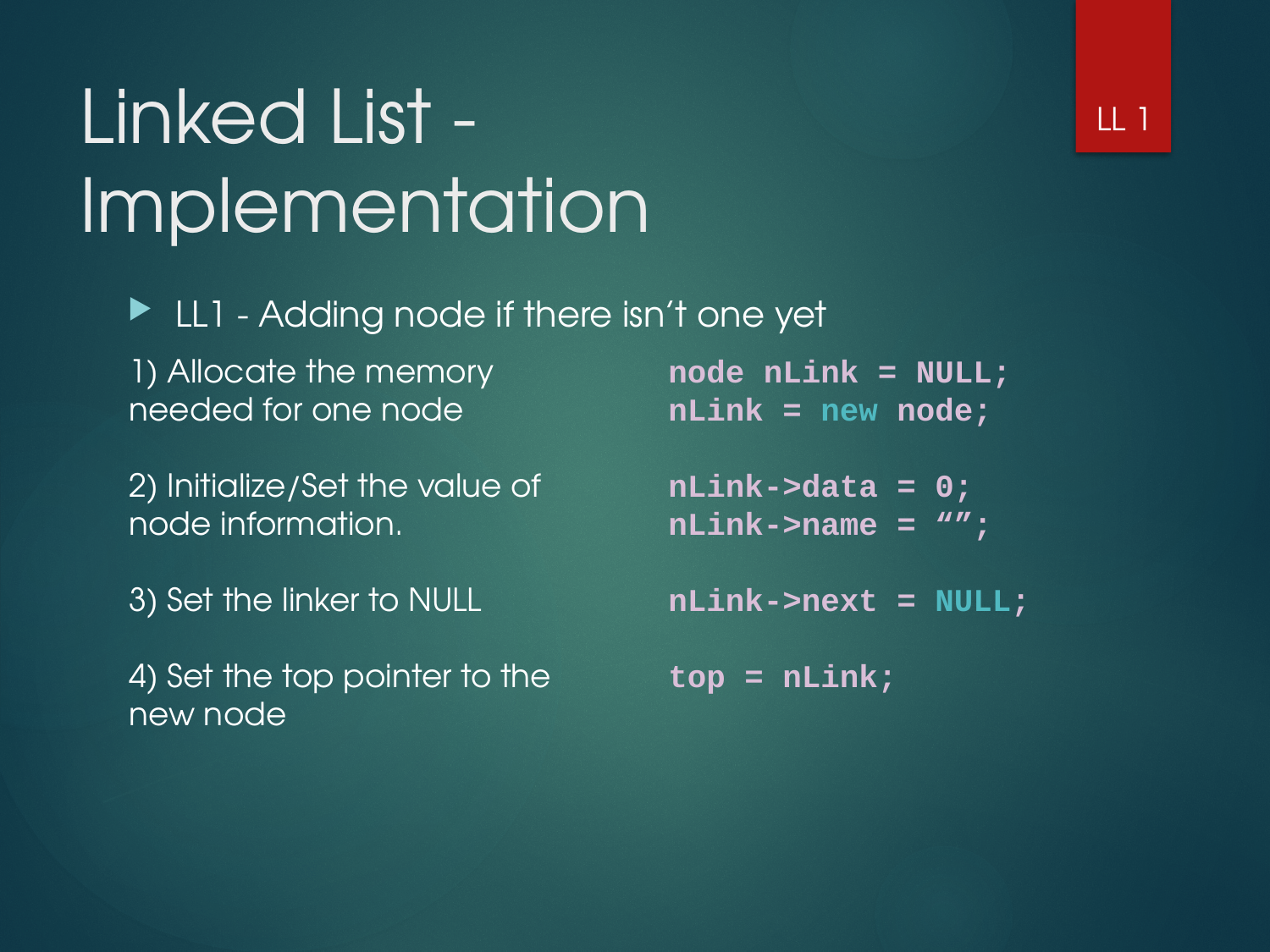

# Linked List - Implementation
LL 1
LL1 - Adding node if there isn’t one yet
1) Allocate the memory needed for one node

2) Initialize/Set the value of node information.

3) Set the linker to NULL

4) Set the top pointer to the new node
node nLink = NULL;
nLink = new node;

nLink->data = 0;
nLink->name = “”;

nLink->next = NULL;

top = nLink;